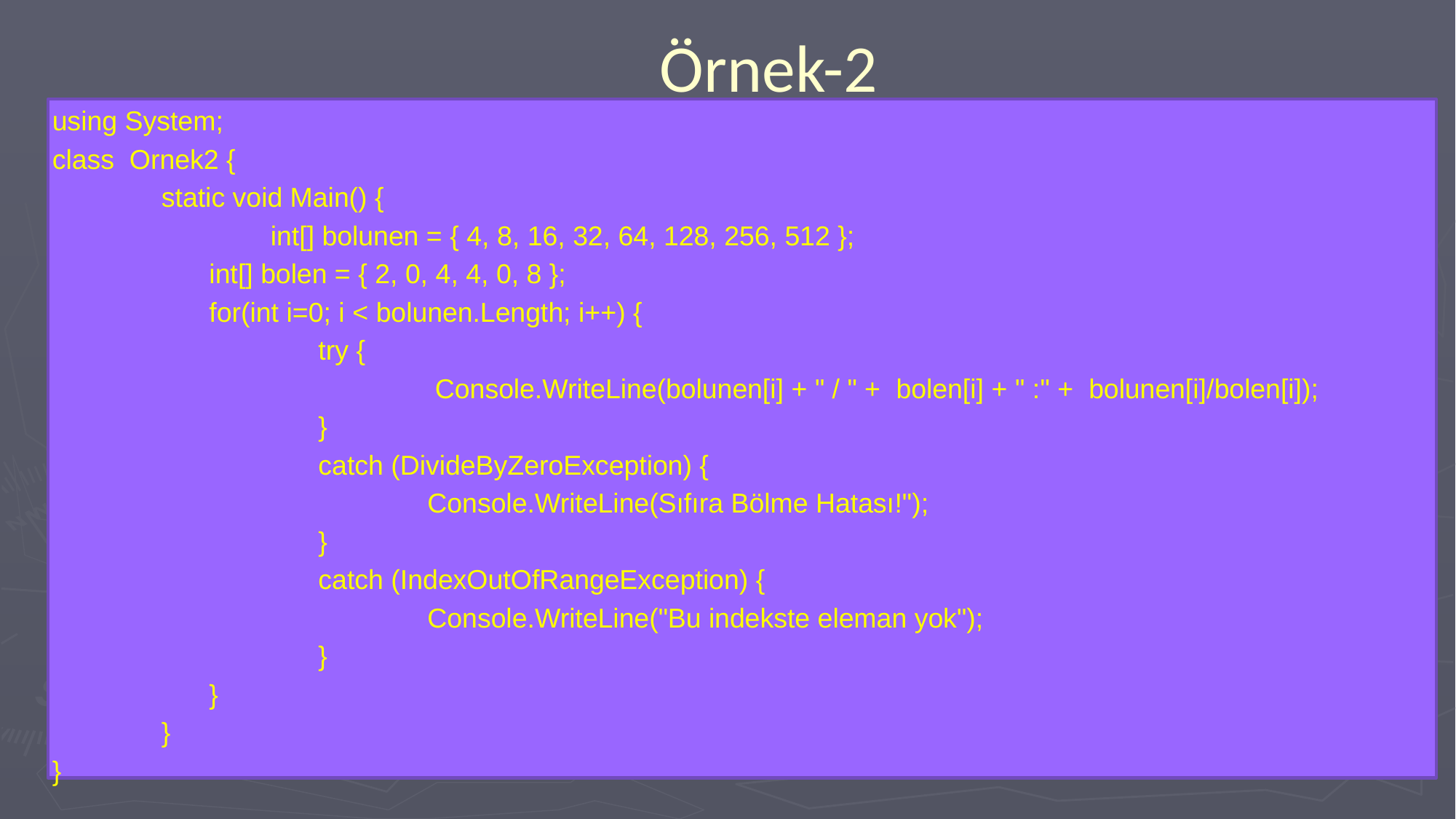

# Örnek-2
using System;
class  Ornek2 {
	static void Main() {
		int[] bolunen = { 4, 8, 16, 32, 64, 128, 256, 512 };
	int[] bolen = { 2, 0, 4, 4, 0, 8 };
 	for(int i=0; i < bolunen.Length; i++) {
	 	try {
			 Console.WriteLine(bolunen[i] + " / " +  bolen[i] + " :" +  bolunen[i]/bolen[i]);
		}
	 	catch (DivideByZeroException) {
			Console.WriteLine(Sıfıra Bölme Hatası!");
		}
		catch (IndexOutOfRangeException) {
		 	Console.WriteLine("Bu indekste eleman yok");
 		}
 	}
	}
}

13.04.2017
17